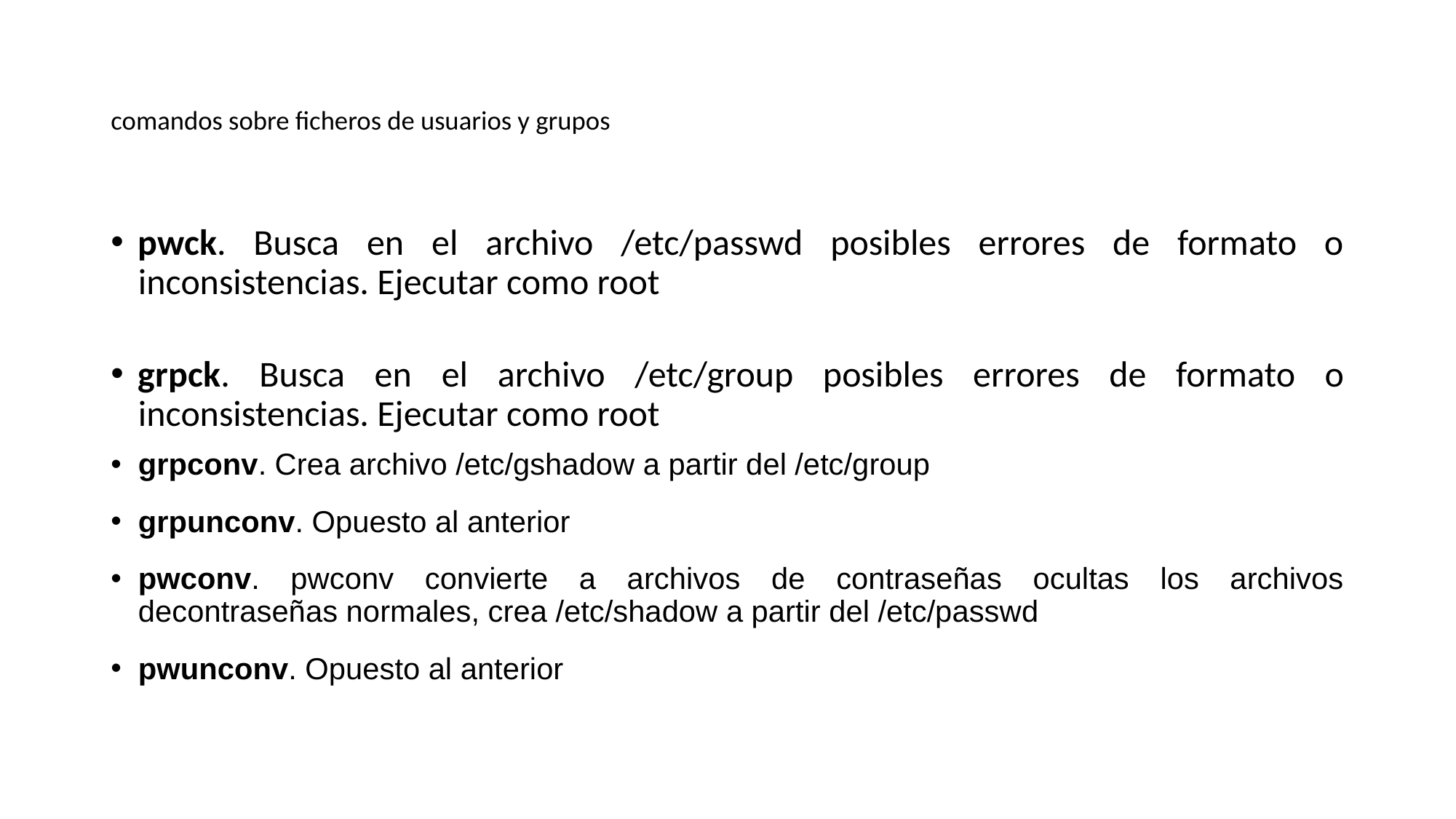

# comandos sobre ficheros de usuarios y grupos
pwck. Busca en el archivo /etc/passwd posibles errores de formato o inconsistencias. Ejecutar como root

grpck. Busca en el archivo /etc/group posibles errores de formato o inconsistencias. Ejecutar como root
grpconv. Crea archivo /etc/gshadow a partir del /etc/group
grpunconv. Opuesto al anterior
pwconv. pwconv convierte a archivos de contraseñas ocultas los archivos decontraseñas normales, crea /etc/shadow a partir del /etc/passwd
pwunconv. Opuesto al anterior